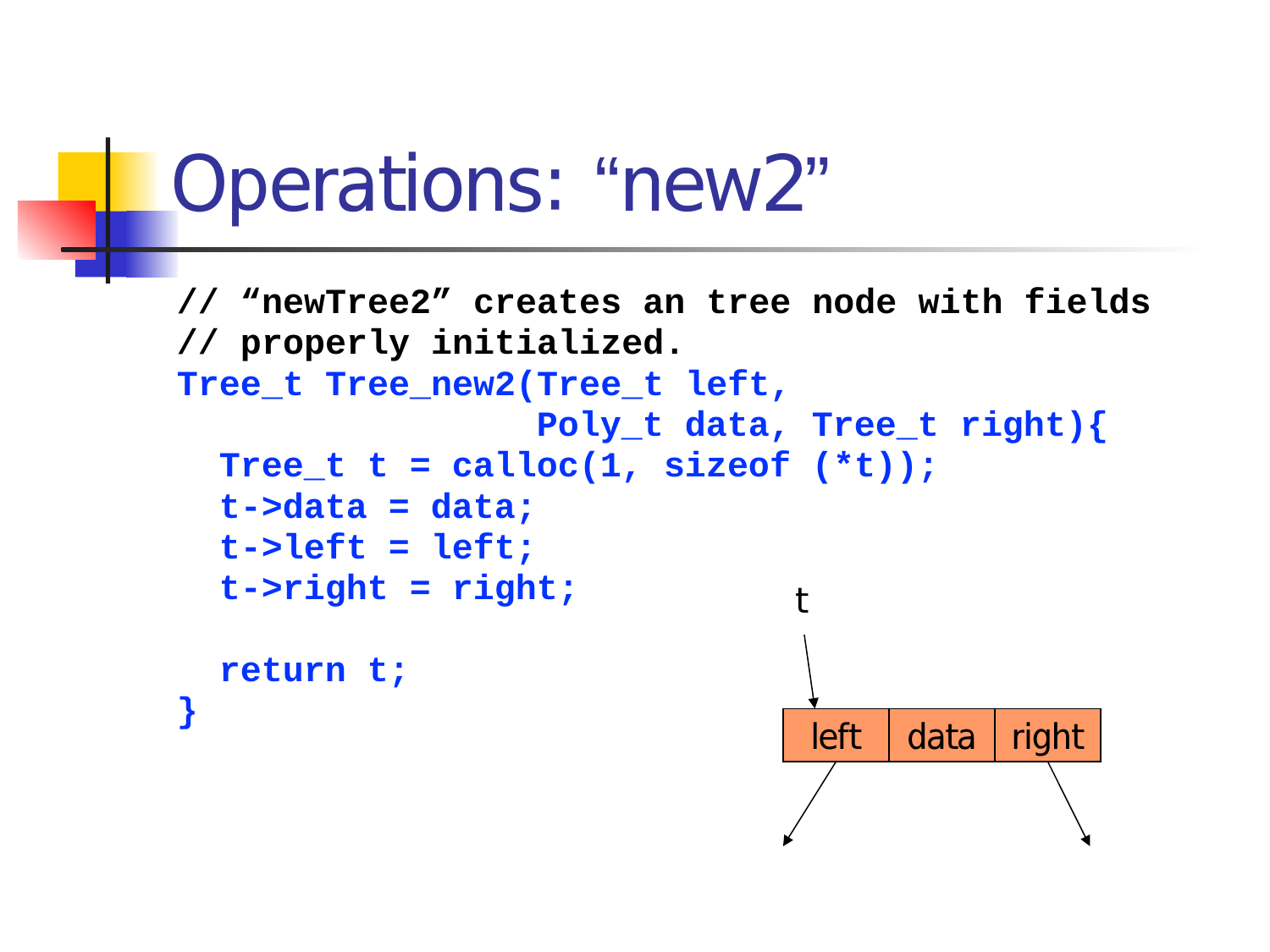

# Operations: “new2”
// “newTree2” creates an tree node with fields
// properly initialized.
Tree_t Tree_new2(Tree_t left,
                 Poly_t data, Tree_t right){
  Tree_t t = calloc(1, sizeof (*t));
  t->data = data;
  t->left = left;
  t->right = right;

  return t;
}
t

left
data
right